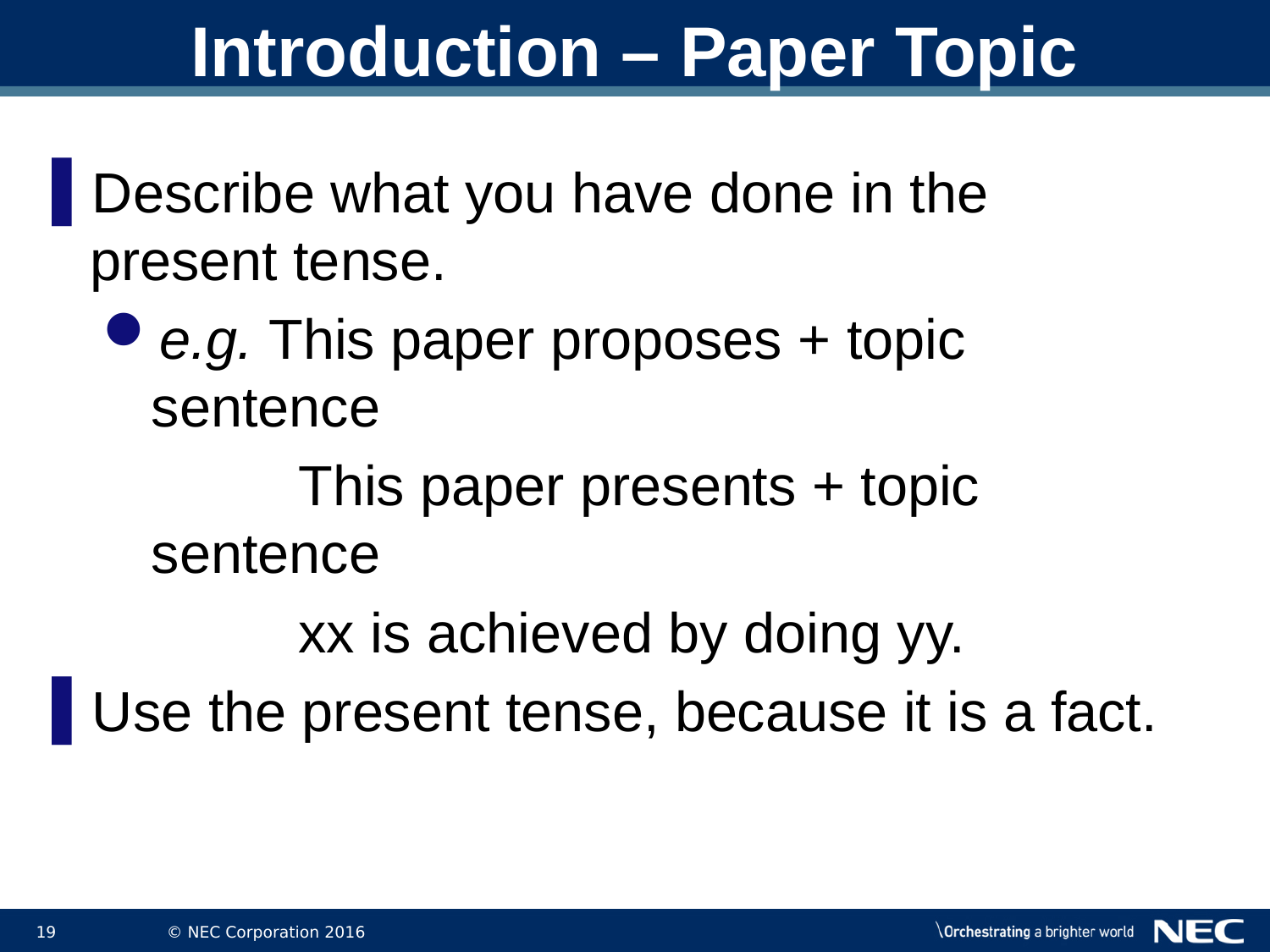

# Introduction – Paper Topic
Describe what you have done in the present tense.
e.g. This paper proposes + topic sentence
　　　 This paper presents + topic sentence
　　　 xx is achieved by doing yy.
Use the present tense, because it is a fact.